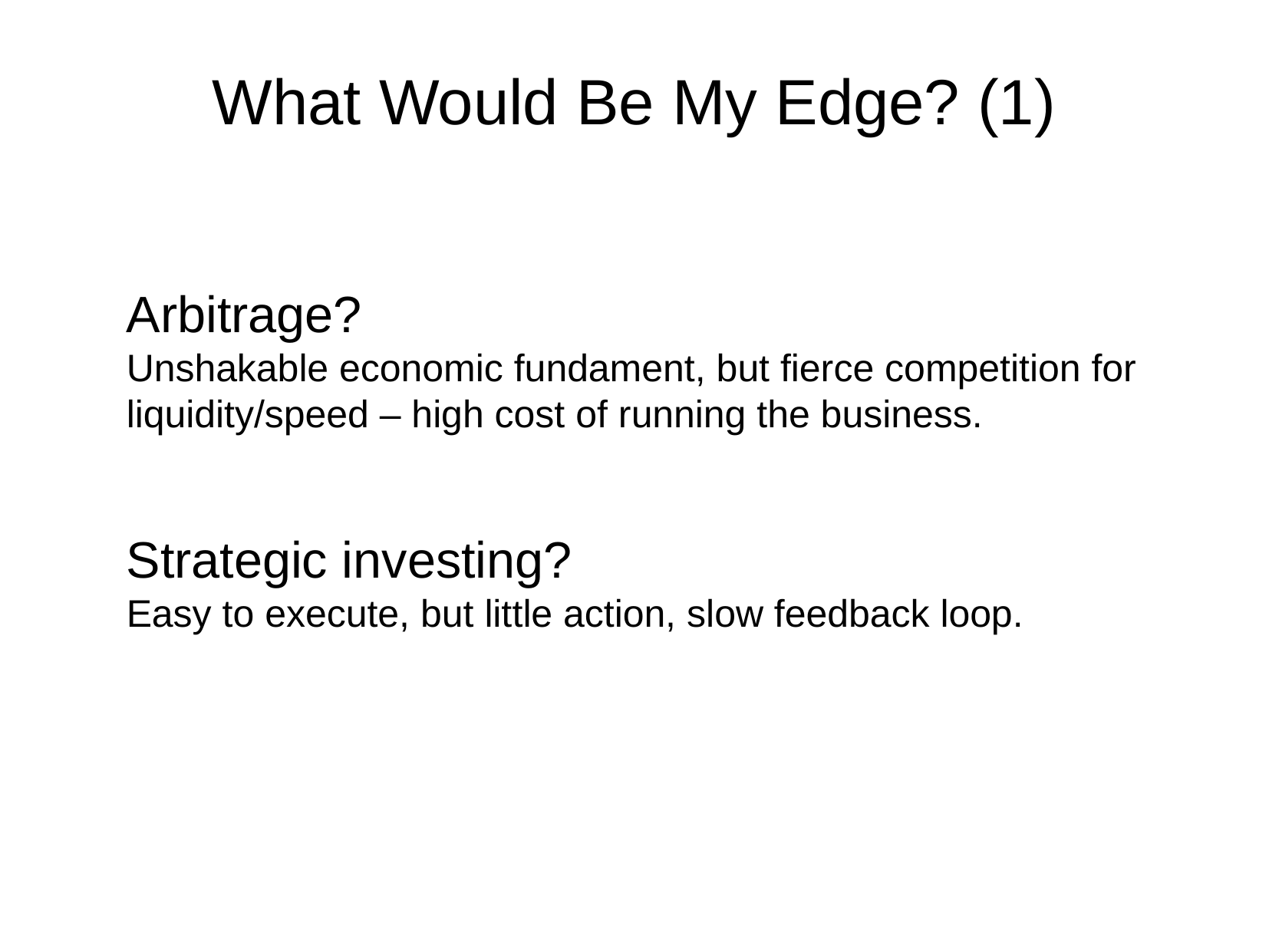

What Would Be My Edge? (1)

Arbitrage?
Unshakable economic fundament, but fierce competition for liquidity/speed – high cost of running the business.

Strategic investing?
Easy to execute, but little action, slow feedback loop.